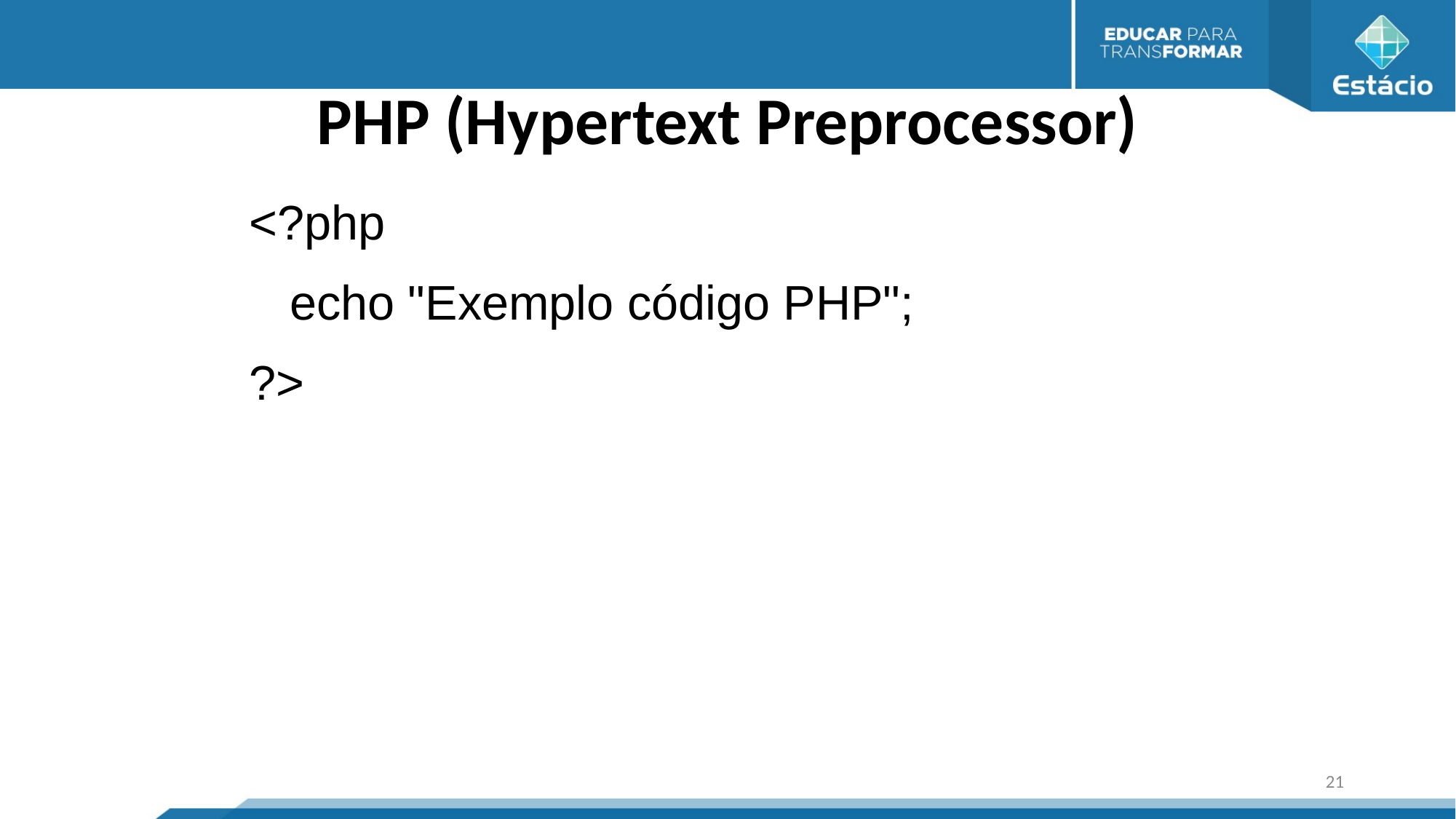

PHP (Hypertext Preprocessor)

<?php
   echo "Exemplo código PHP";
?>
21